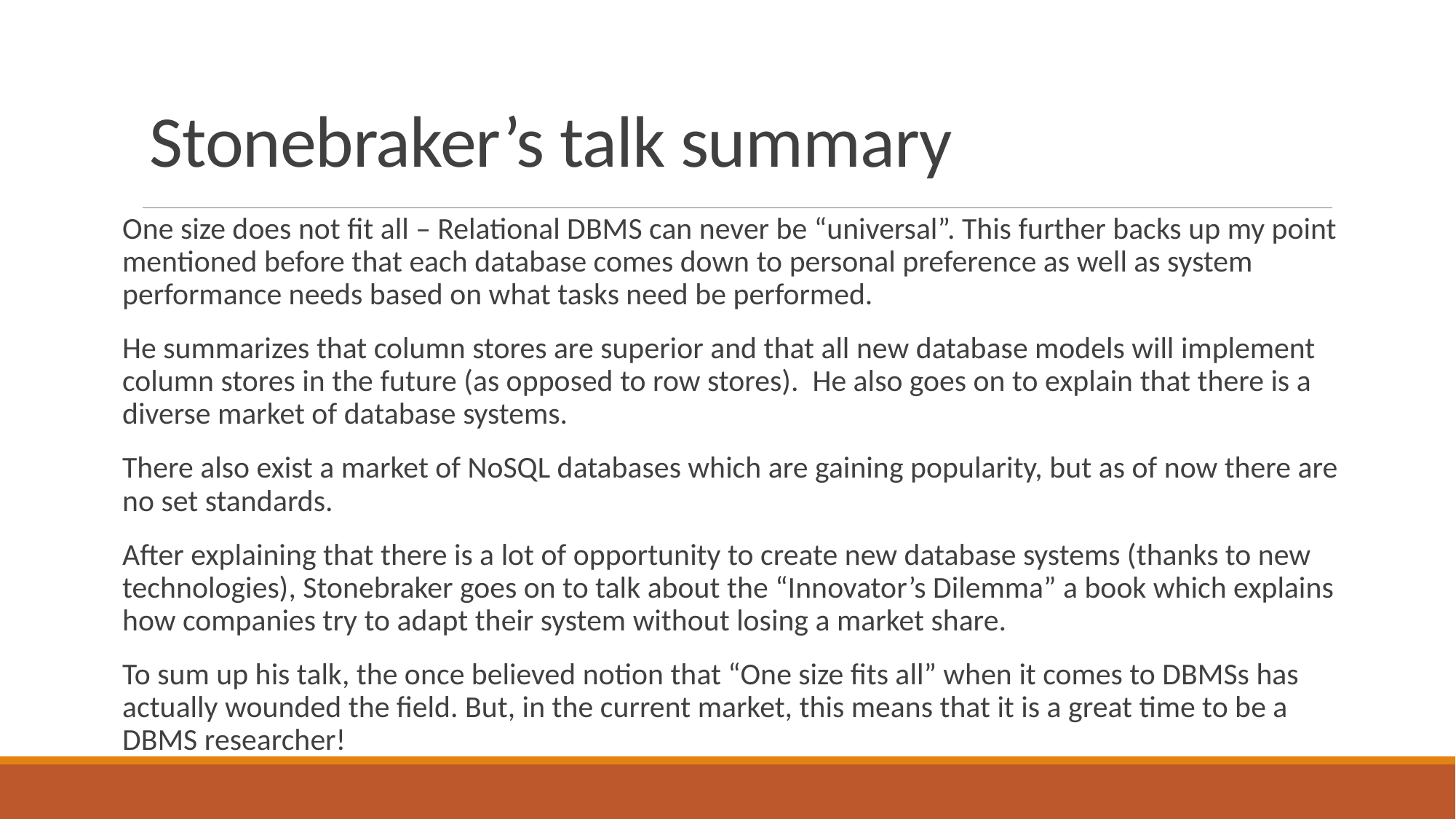

# Stonebraker’s talk summary
One size does not fit all – Relational DBMS can never be “universal”. This further backs up my point mentioned before that each database comes down to personal preference as well as system performance needs based on what tasks need be performed.
He summarizes that column stores are superior and that all new database models will implement column stores in the future (as opposed to row stores).  He also goes on to explain that there is a diverse market of database systems.
There also exist a market of NoSQL databases which are gaining popularity, but as of now there are no set standards.
After explaining that there is a lot of opportunity to create new database systems (thanks to new technologies), Stonebraker goes on to talk about the “Innovator’s Dilemma” a book which explains how companies try to adapt their system without losing a market share.
To sum up his talk, the once believed notion that “One size fits all” when it comes to DBMSs has actually wounded the field. But, in the current market, this means that it is a great time to be a DBMS researcher!